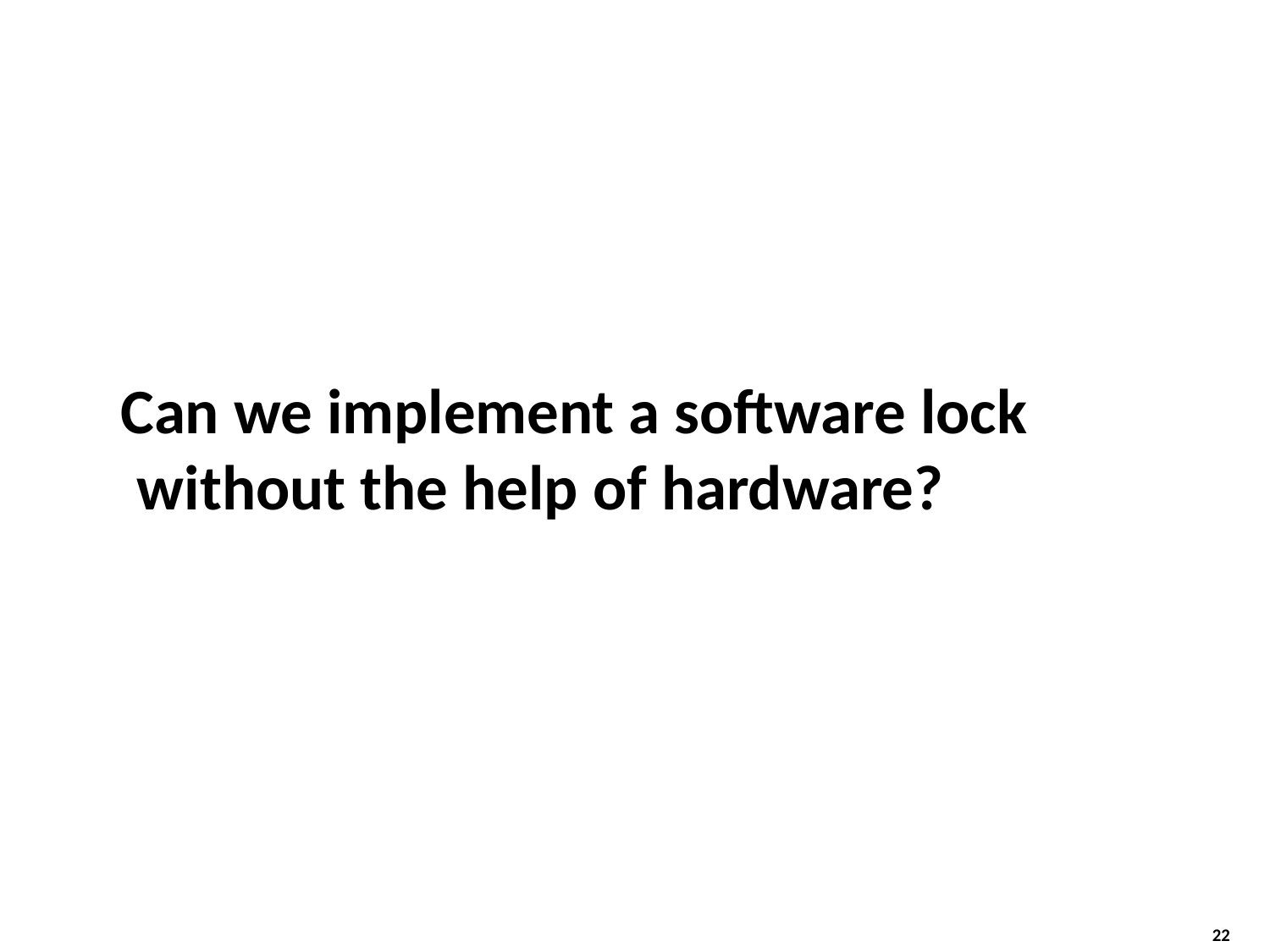

# Can we implement a software lock without the help of hardware?